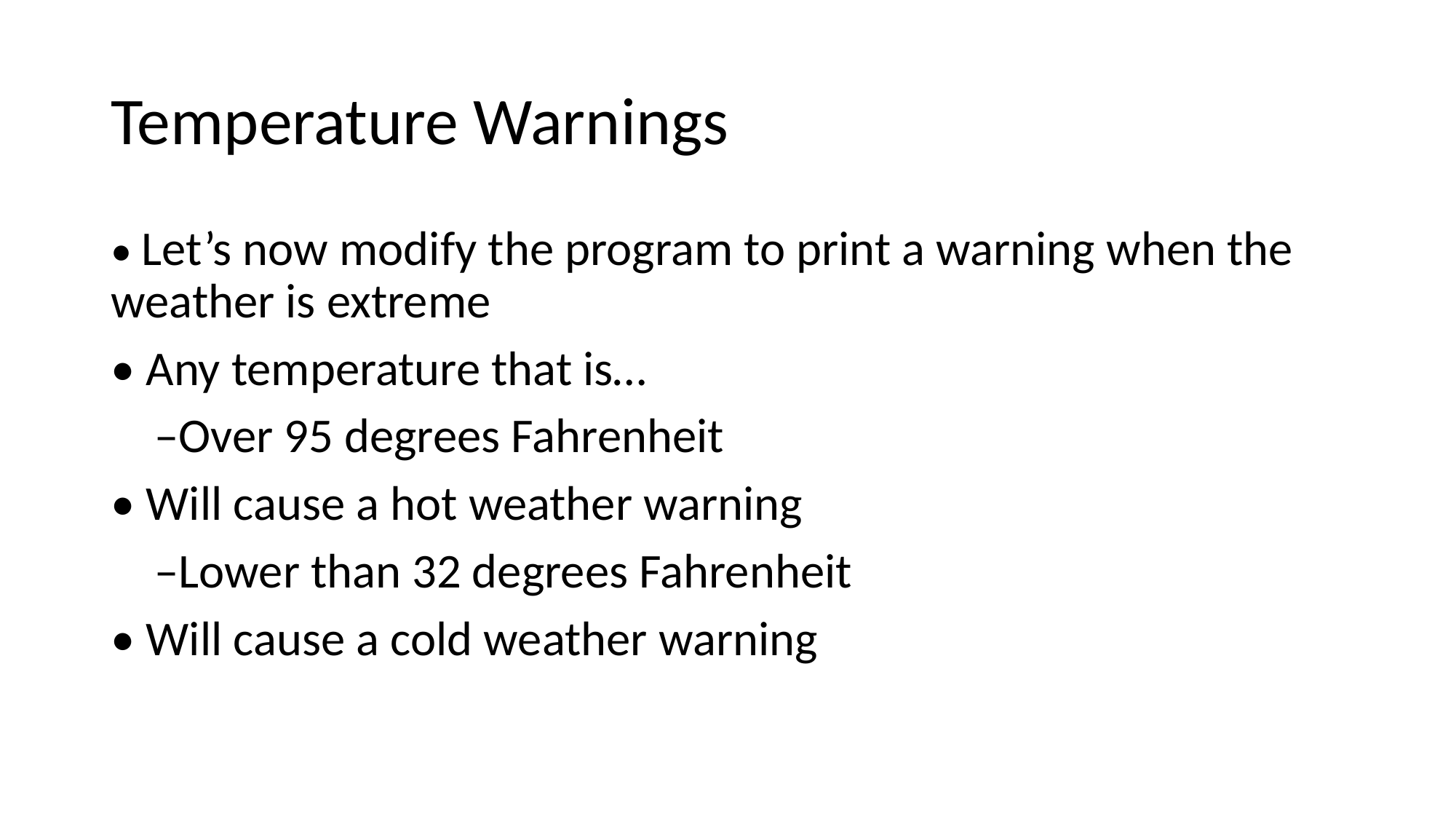

# Temperature Warnings
• Let’s now modify the program to print a warning when the weather is extreme
• Any temperature that is…
    –Over 95 degrees Fahrenheit
• Will cause a hot weather warning
    –Lower than 32 degrees Fahrenheit
• Will cause a cold weather warning